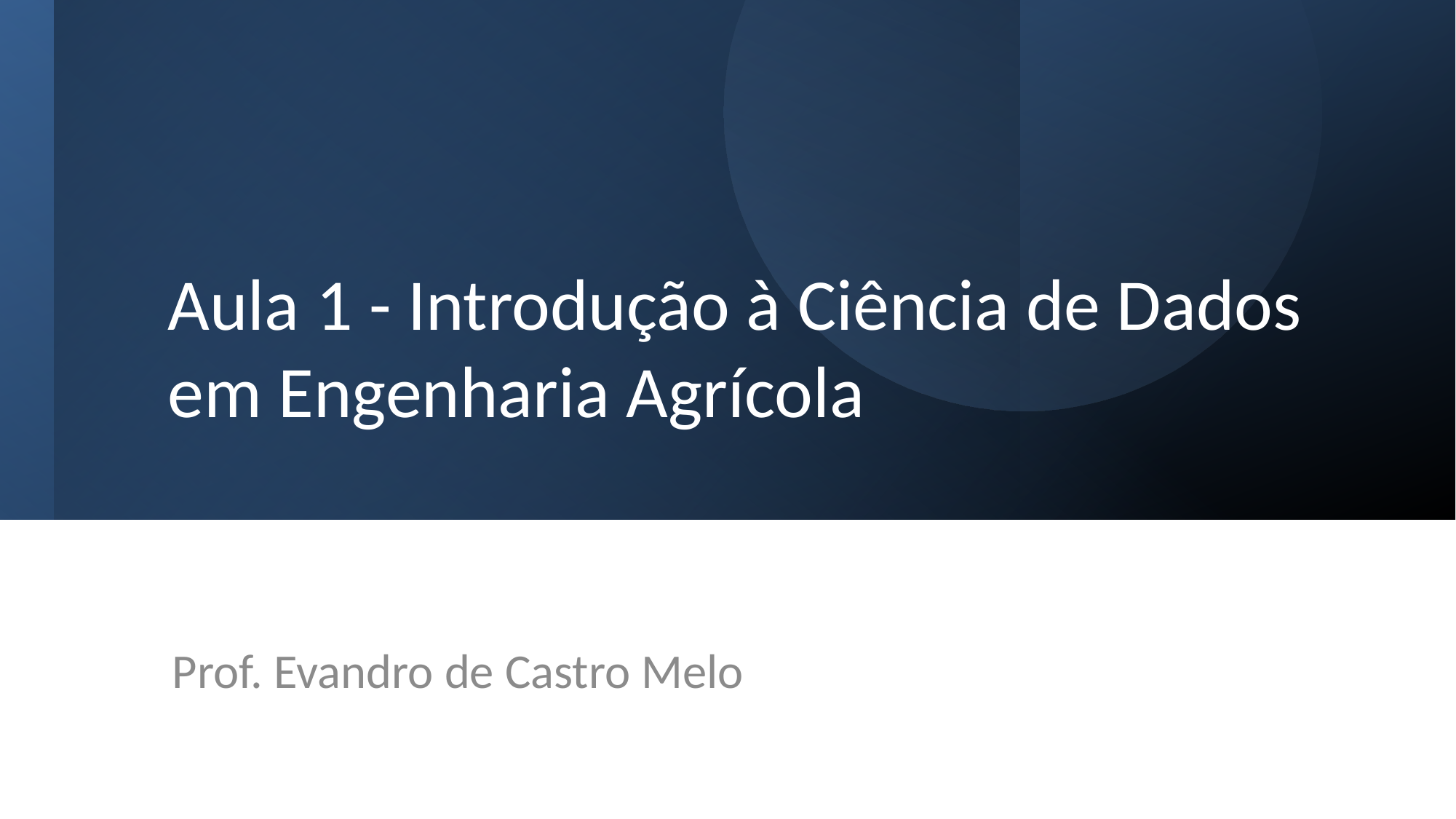

# Aula 1 - Introdução à Ciência de Dados em Engenharia Agrícola
Prof. Evandro de Castro Melo